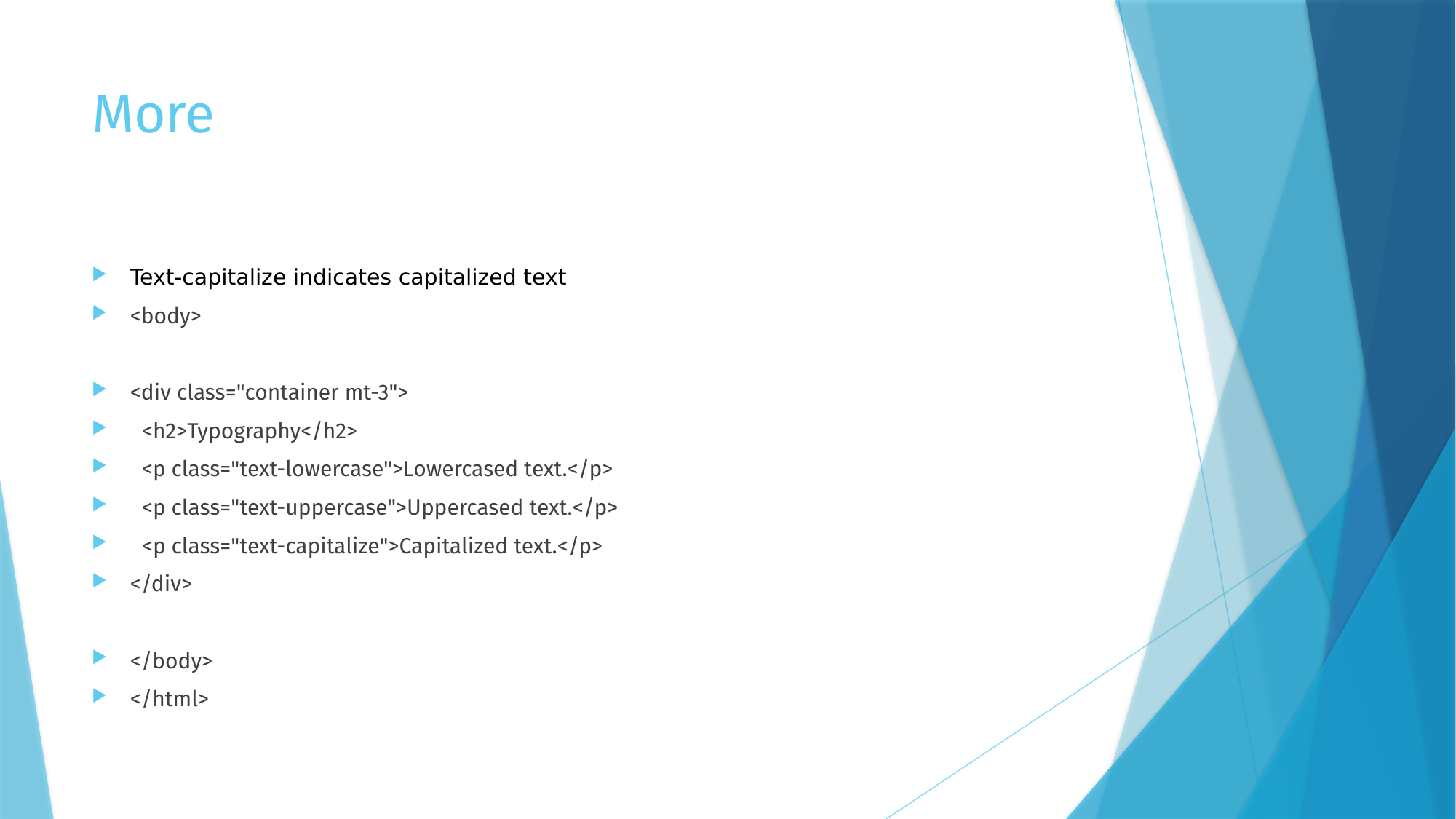

# More
Text-capitalize indicates capitalized text
<body>

<div class="container mt-3">
  <h2>Typography</h2>
  <p class="text-lowercase">Lowercased text.</p>
  <p class="text-uppercase">Uppercased text.</p>
  <p class="text-capitalize">Capitalized text.</p>
</div>

</body>
</html>